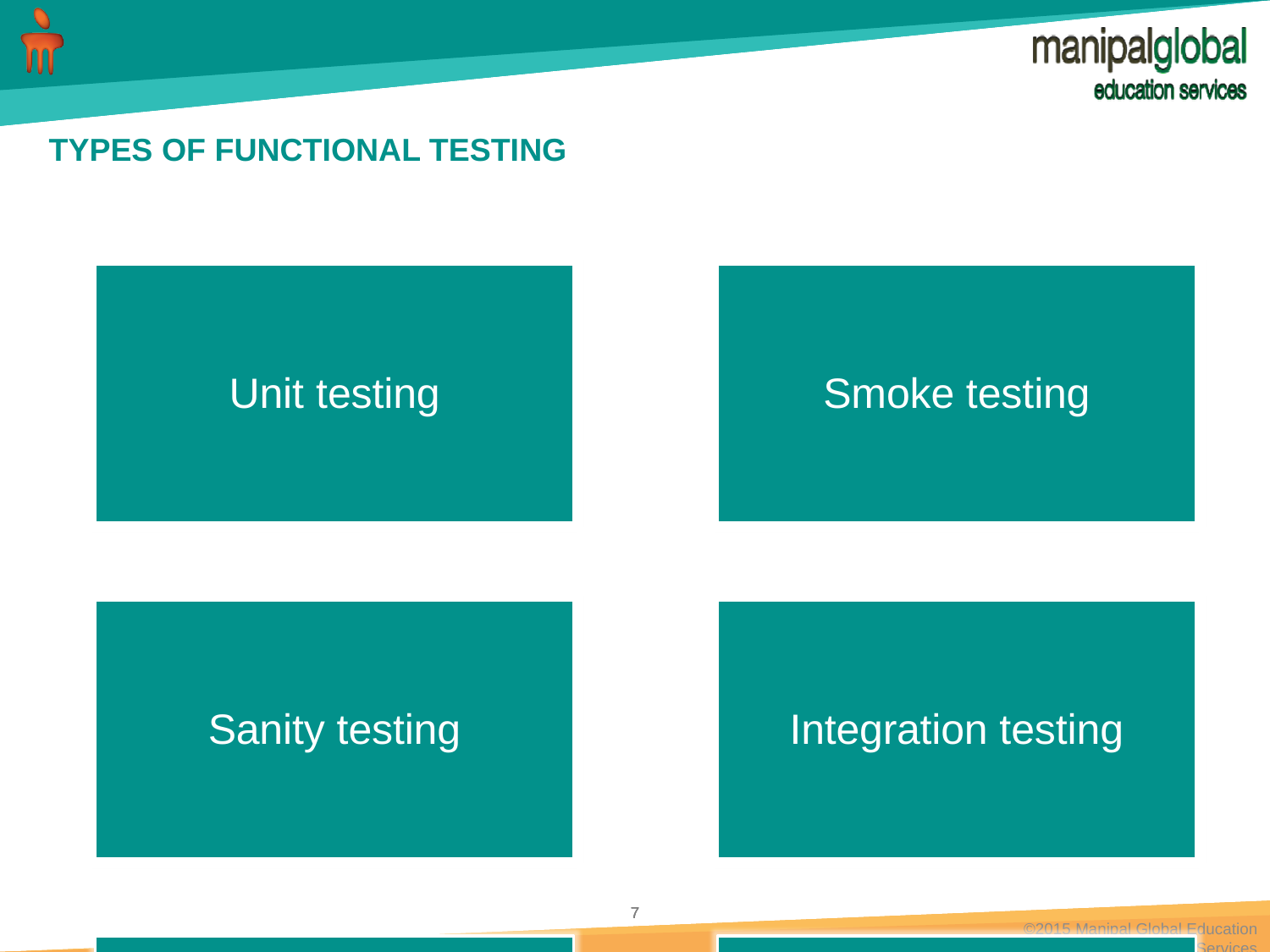

# TYPES OF FUNCTIONAL TESTING
Unit testing
Smoke testing
Sanity testing
Integration testing